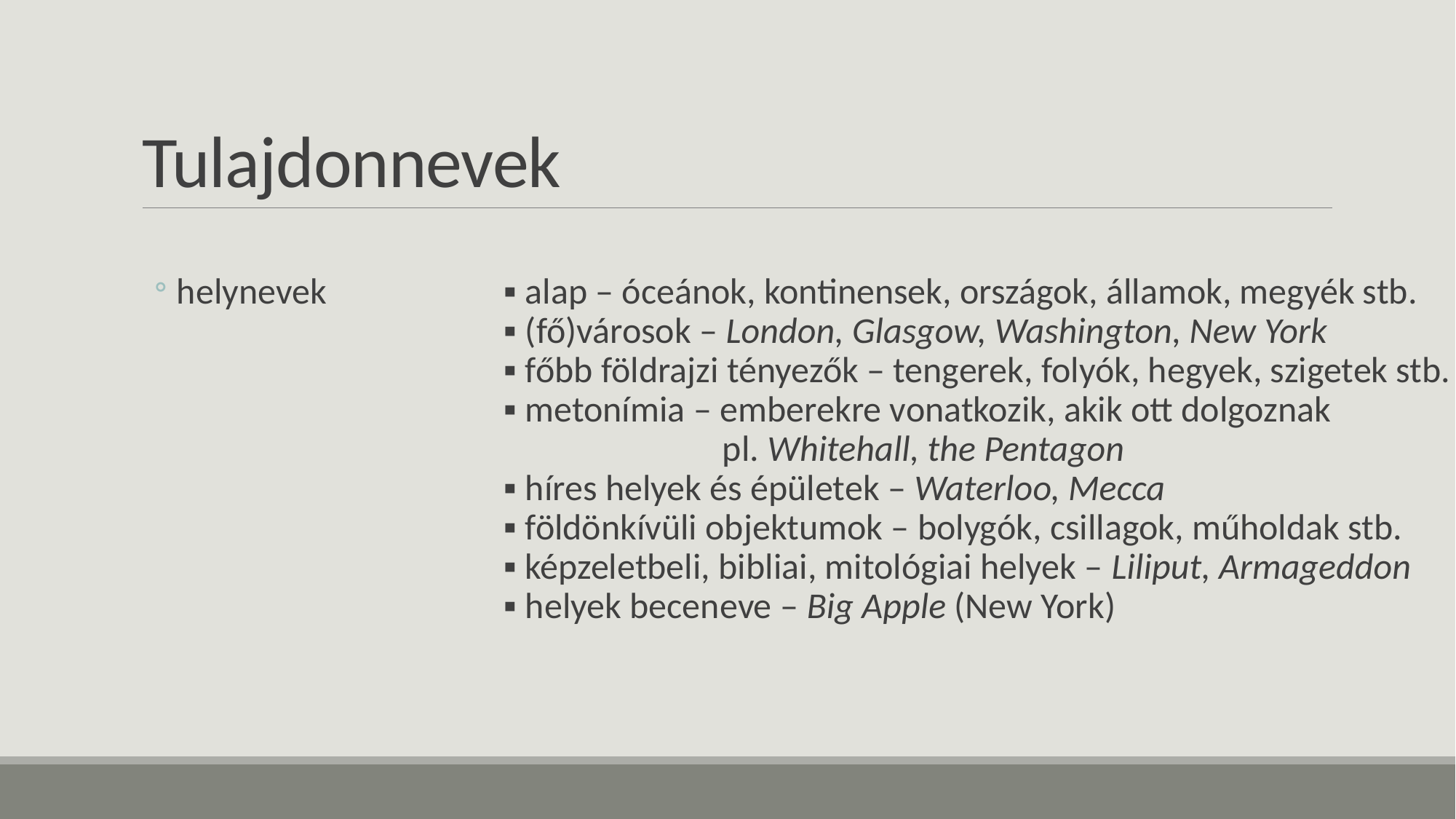

# Tulajdonnevek

helynevek		▪ alap – óceánok, kontinensek, országok, államok, megyék stb.
			▪ (fő)városok – London, Glasgow, Washington, New York
			▪ főbb földrajzi tényezők – tengerek, folyók, hegyek, szigetek stb.
			▪ metonímia – emberekre vonatkozik, akik ott dolgoznak
					pl. Whitehall, the Pentagon
			▪ híres helyek és épületek – Waterloo, Mecca
			▪ földönkívüli objektumok – bolygók, csillagok, műholdak stb.
			▪ képzeletbeli, bibliai, mitológiai helyek – Liliput, Armageddon
			▪ helyek beceneve – Big Apple (New York)